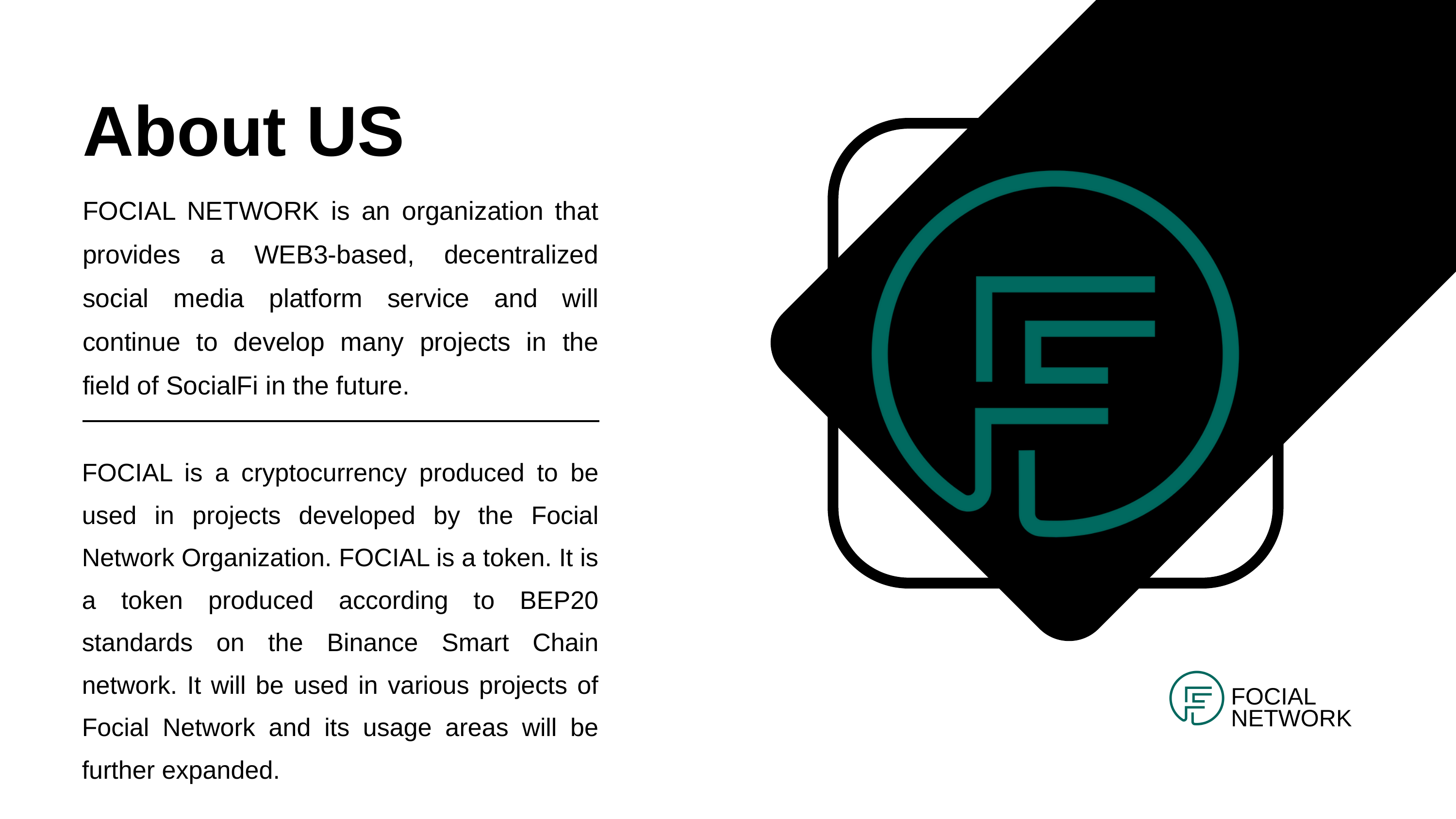

About US

FOCIAL NETWORK is an organization that provides a WEB3-based, decentralized social media platform service and will continue to develop many projects in the field of SocialFi in the future.
FOCIAL is a cryptocurrency produced to be used in projects developed by the Focial Network Organization. FOCIAL is a token. It is a token produced according to BEP20 standards on the Binance Smart Chain network. It will be used in various projects of Focial Network and its usage areas will be further expanded.

NETWORK
FOCIAL